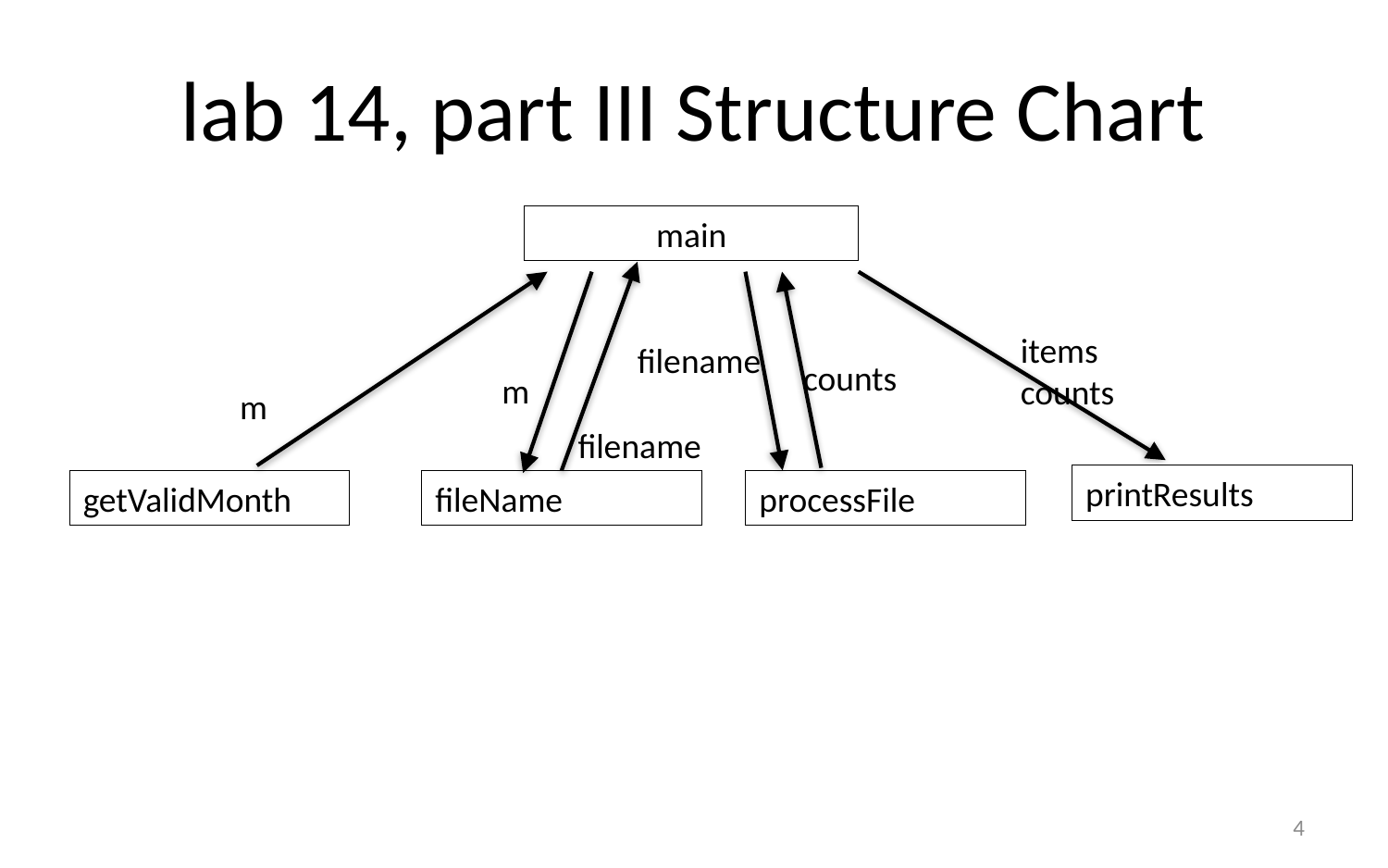

# lab 14, part III Structure Chart
main
items
counts
filename
counts
m
m
filename
printResults
getValidMonth
fileName
processFile
4